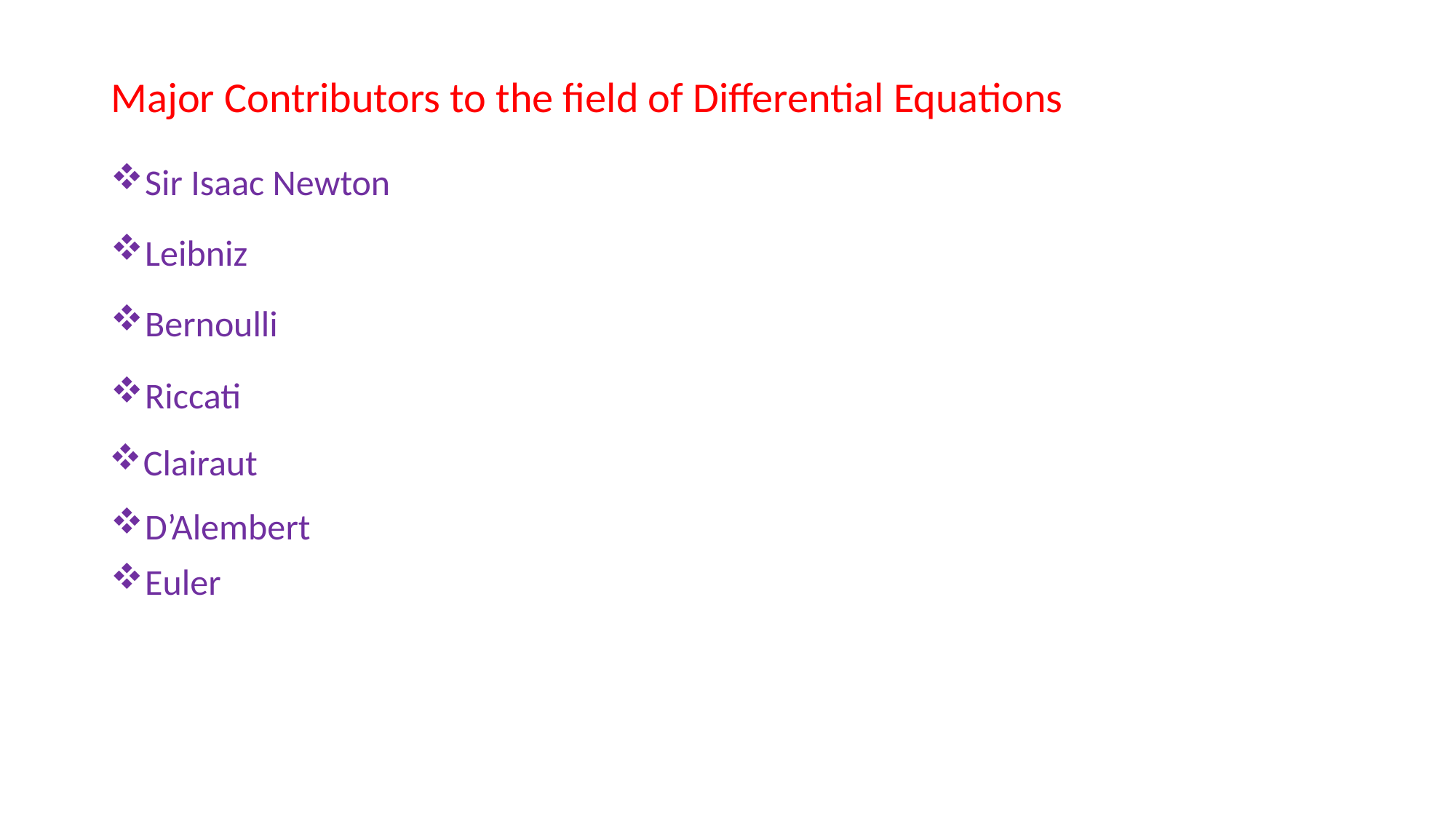

# Major Contributors to the field of Differential Equations
Sir Isaac Newton
Leibniz
Bernoulli
Riccati
Clairaut
D’Alembert
Euler